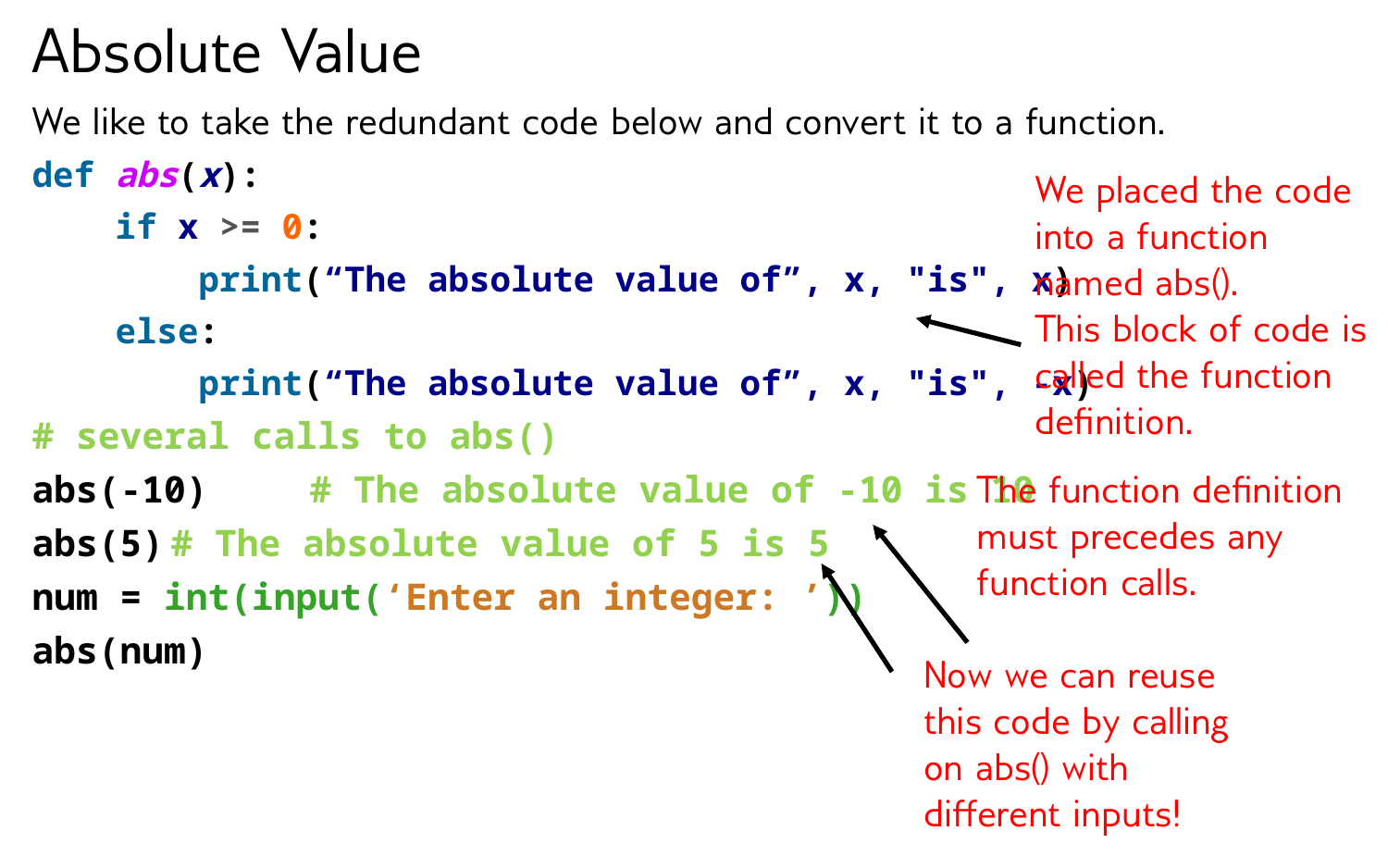

# Absolute Value
We like to take the redundant code below and convert it to a function.
def abs(x):
    if x >= 0:
        print(“The absolute value of”, x, "is", x)
    else:
        print(“The absolute value of”, x, "is", -x)
# several calls to abs()
abs(-10) 	# The absolute value of -10 is 10
abs(5)	# The absolute value of 5 is 5
num = int(input(‘Enter an integer: ’))
abs(num)

We placed the code into a function named abs().
This block of code is called the function definition.

The function definition
must precedes any
function calls.
Now we can reuse this code by calling on abs() with different inputs!